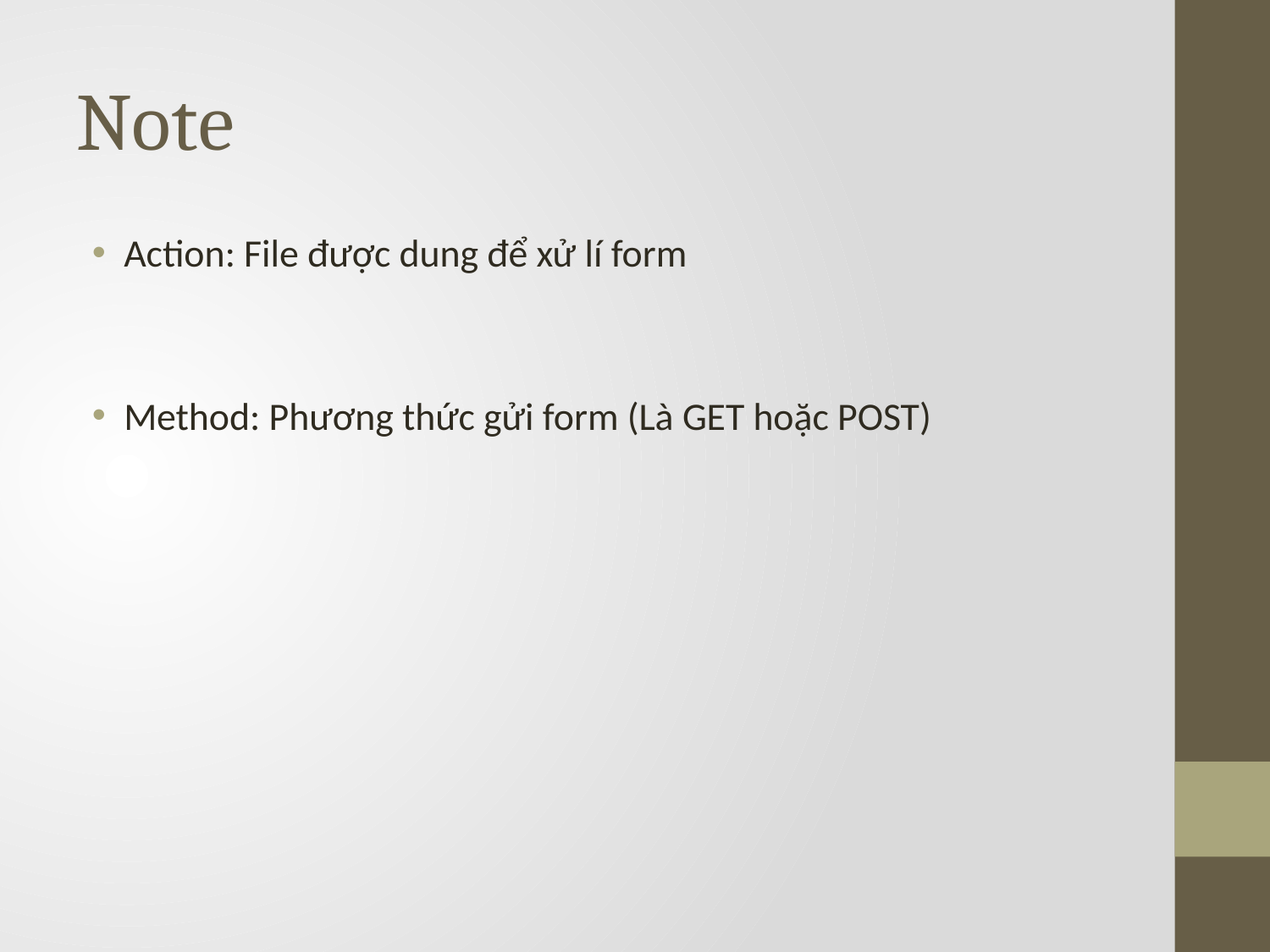

# Note
Action: File được dung để xử lí form

Method: Phương thức gửi form (Là GET hoặc POST)